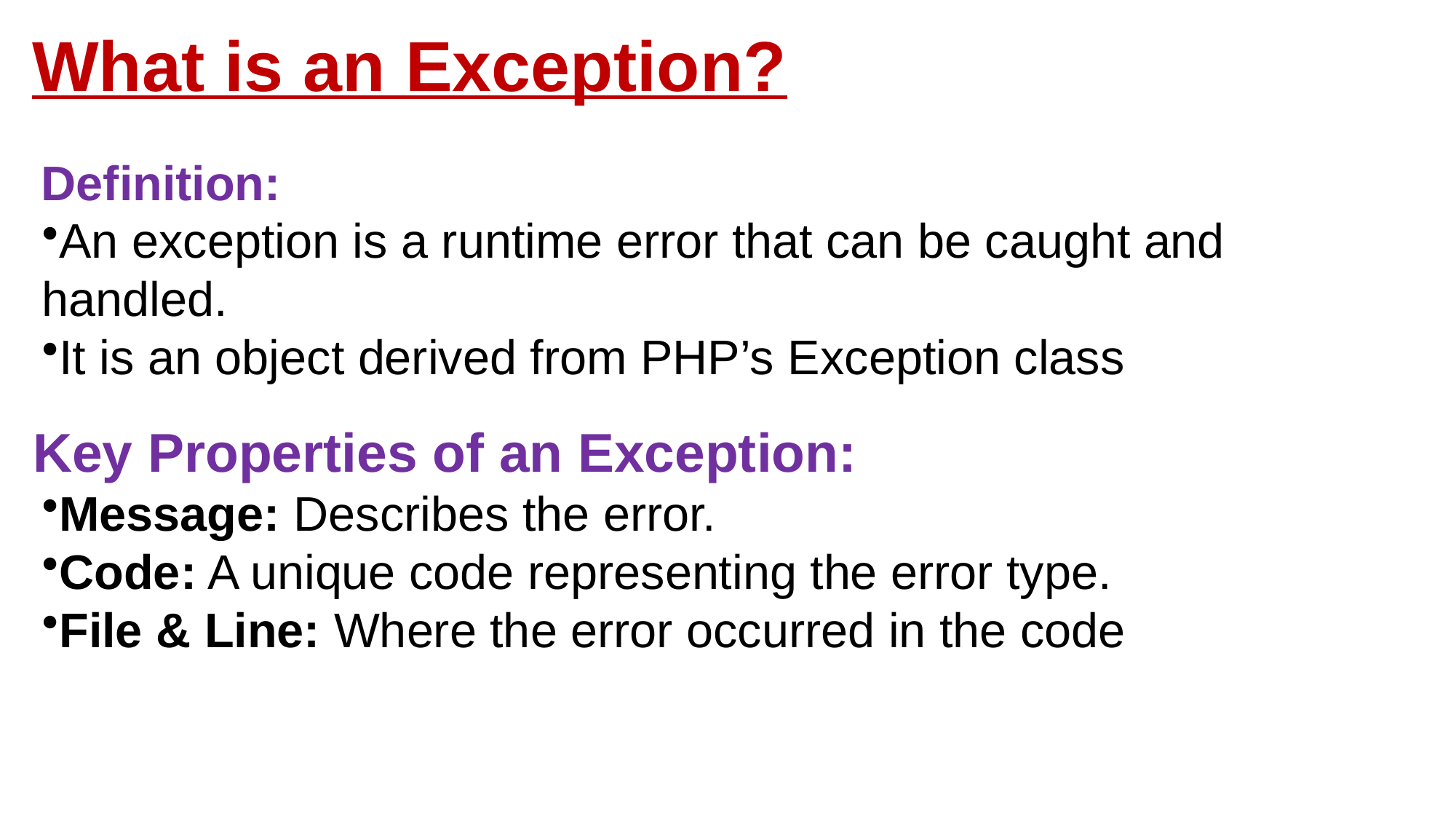

# What is an Exception?
    Definition:
An exception is a runtime error that can be caught and handled.
It is an object derived from PHP’s Exception class
   Key Properties of an Exception:
Message: Describes the error.
Code: A unique code representing the error type.
File & Line: Where the error occurred in the code